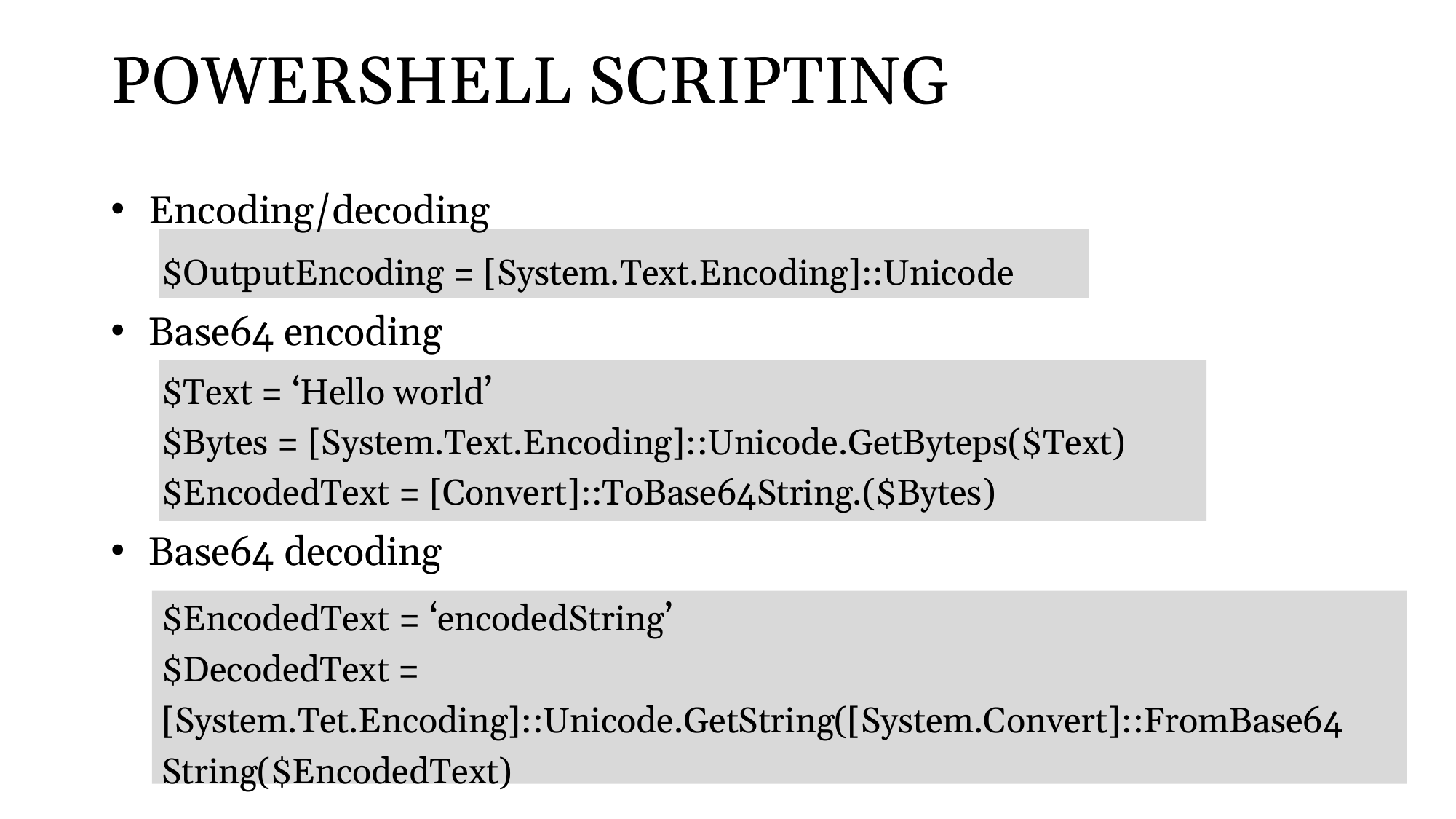

# POWERSHELL SCRIPTING
Encoding/decoding
$OutputEncoding = [System.Text.Encoding]::Unicode
Base64 encoding
$Text = ‘Hello world’
$Bytes = [System.Text.Encoding]::Unicode.GetByteps($Text)
$EncodedText = [Convert]::ToBase64String.($Bytes)
Base64 decoding
$EncodedText = ‘encodedString’
$DecodedText = [System.Tet.Encoding]::Unicode.GetString([System.Convert]::FromBase64String($EncodedText)